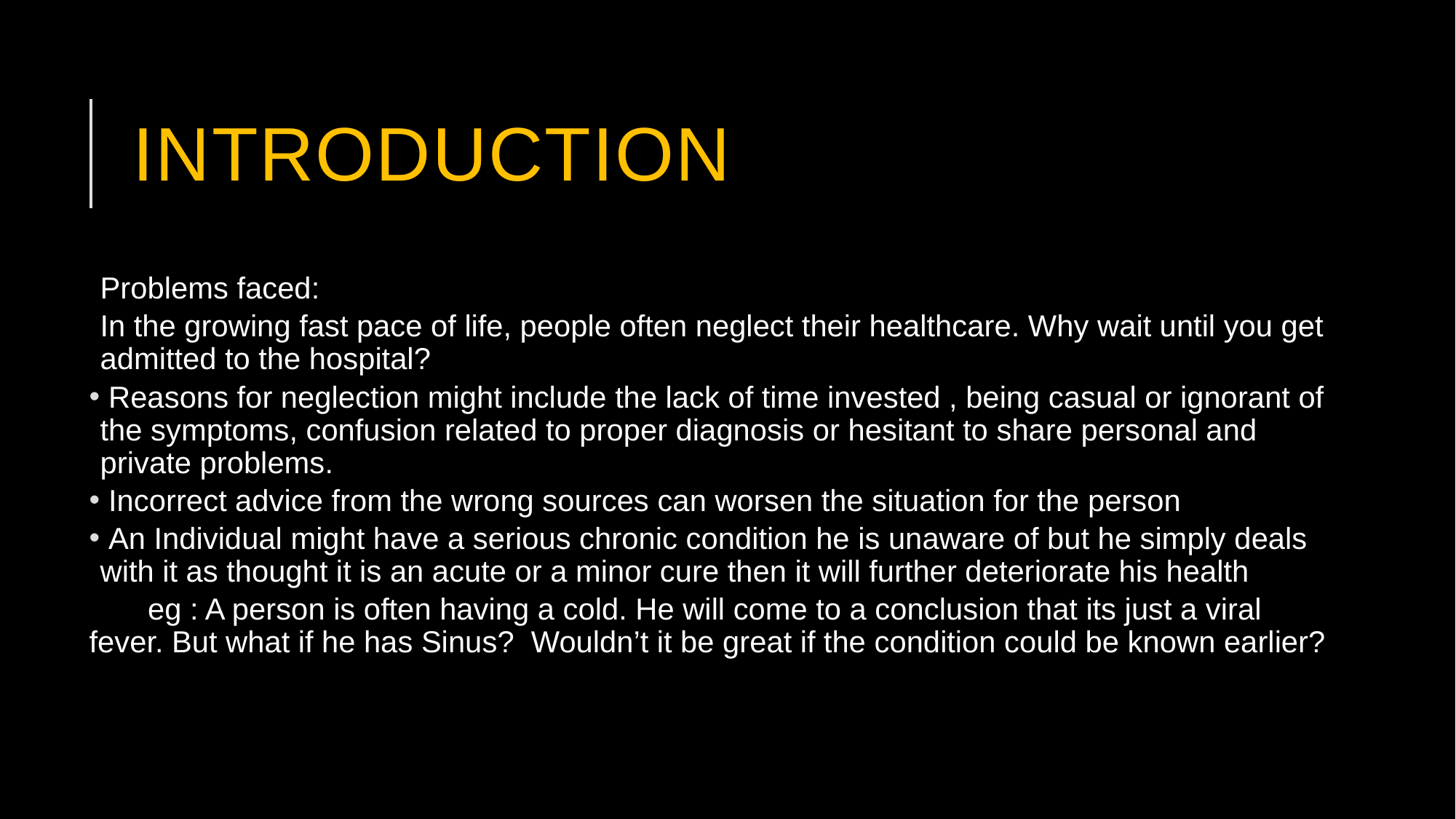

# Introduction

Problems faced:
In the growing fast pace of life, people often neglect their healthcare. Why wait until you get admitted to the hospital?
 Reasons for neglection might include the lack of time invested , being casual or ignorant of the symptoms, confusion related to proper diagnosis or hesitant to share personal and private problems.
 Incorrect advice from the wrong sources can worsen the situation for the person
 An Individual might have a serious chronic condition he is unaware of but he simply deals with it as thought it is an acute or a minor cure then it will further deteriorate his health
       eg : A person is often having a cold. He will come to a conclusion that its just a viral fever. But what if he has Sinus?  Wouldn’t it be great if the condition could be known earlier?